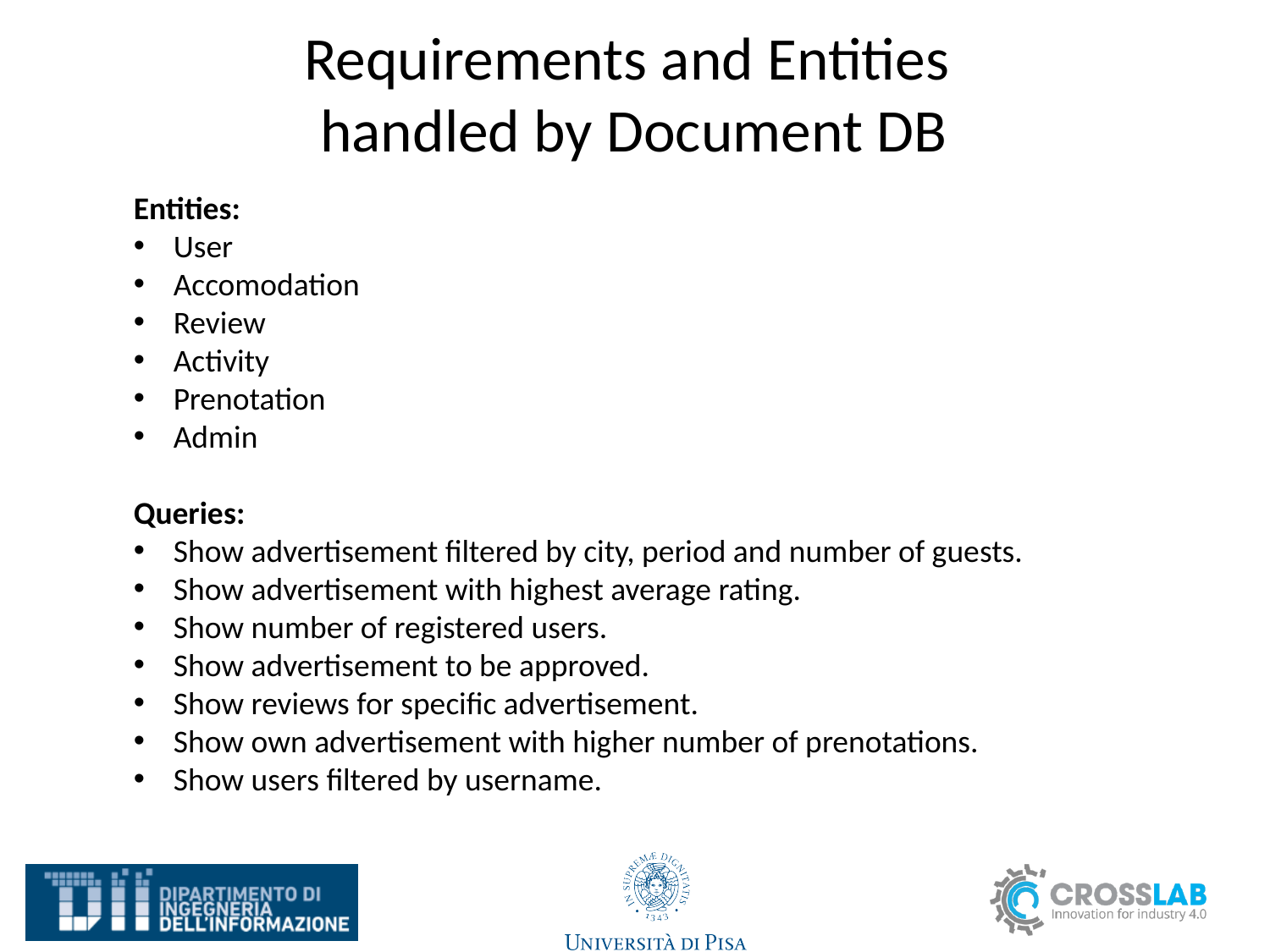

# Requirements and Entities handled by Document DB
Entities:
User
Accomodation
Review
Activity
Prenotation
Admin

Queries:
Show advertisement filtered by city, period and number of guests.
Show advertisement with highest average rating.
Show number of registered users.
Show advertisement to be approved.
Show reviews for specific advertisement.
Show own advertisement with higher number of prenotations.
Show users filtered by username.